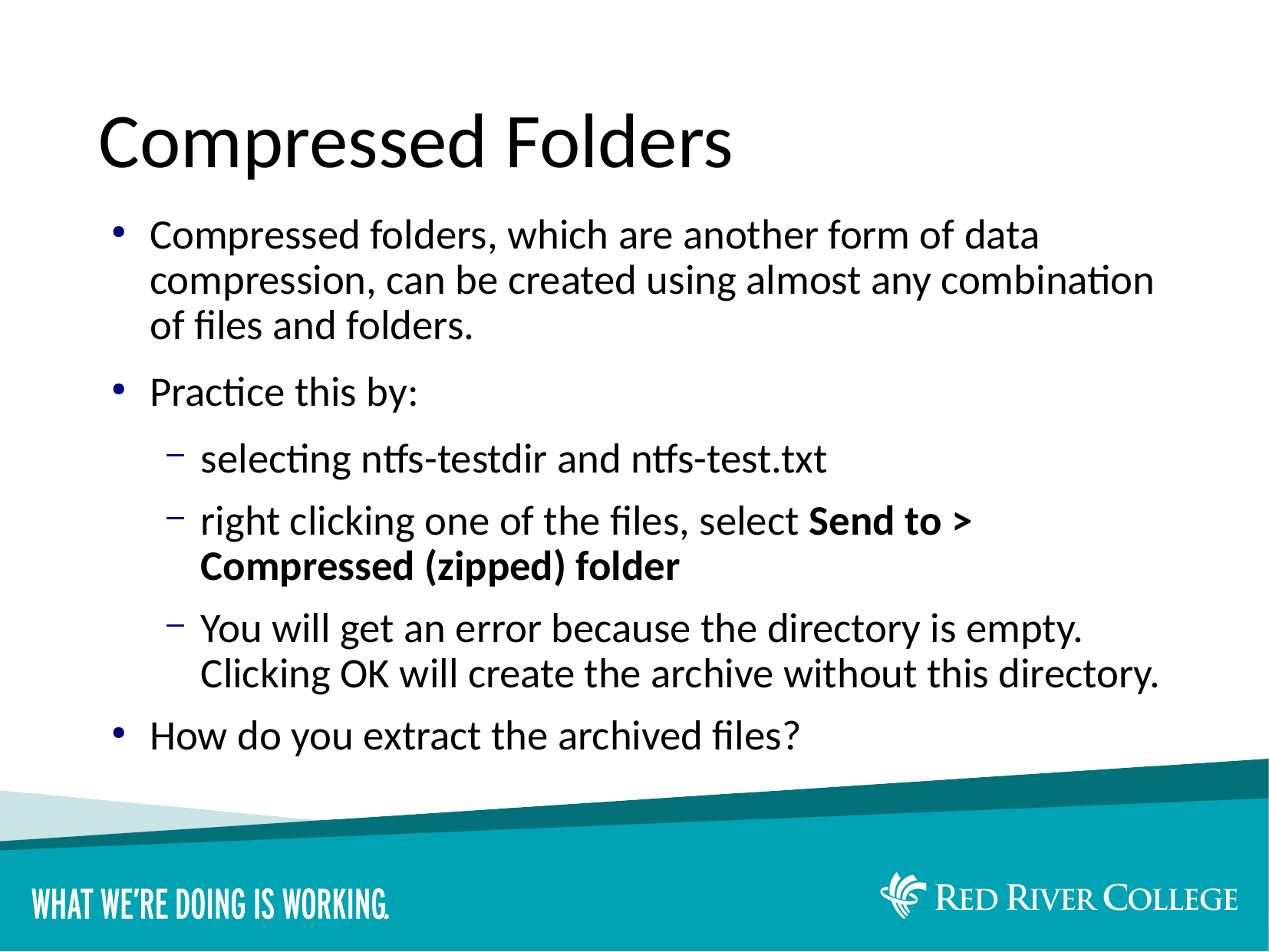

# Compressed Folders
Compressed folders, which are another form of data compression, can be created using almost any combination of files and folders.
Practice this by:
selecting ntfs-testdir and ntfs-test.txt
right clicking one of the files, select Send to > Compressed (zipped) folder
You will get an error because the directory is empty. Clicking OK will create the archive without this directory.
How do you extract the archived files?